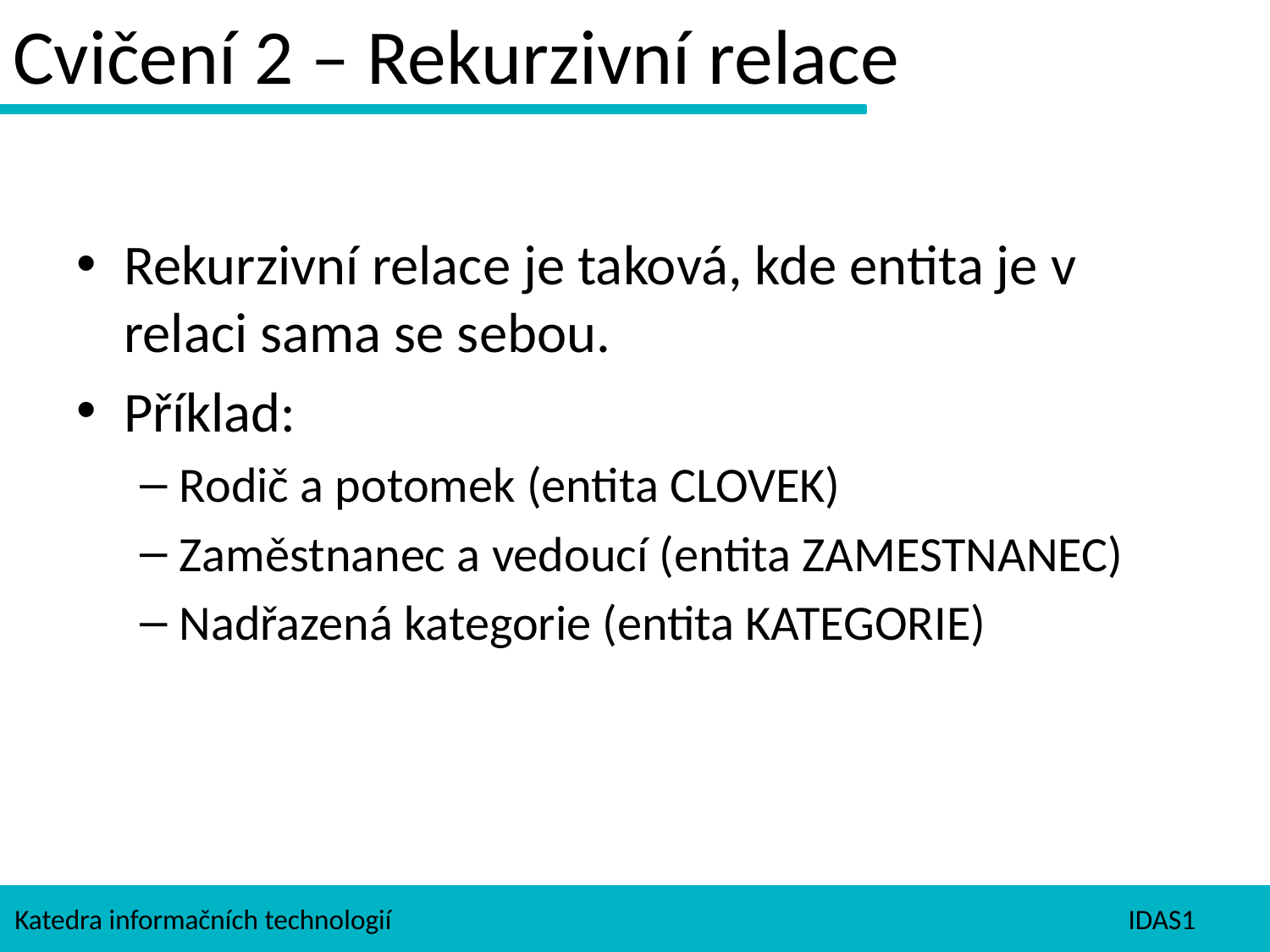

Cvičení 2 – Rekurzivní relace

Rekurzivní relace je taková, kde entita je v relaci sama se sebou.
Příklad:
Rodič a potomek (entita CLOVEK)
Zaměstnanec a vedoucí (entita ZAMESTNANEC)
Nadřazená kategorie (entita KATEGORIE)

Katedra informačních technologií
IDAS1